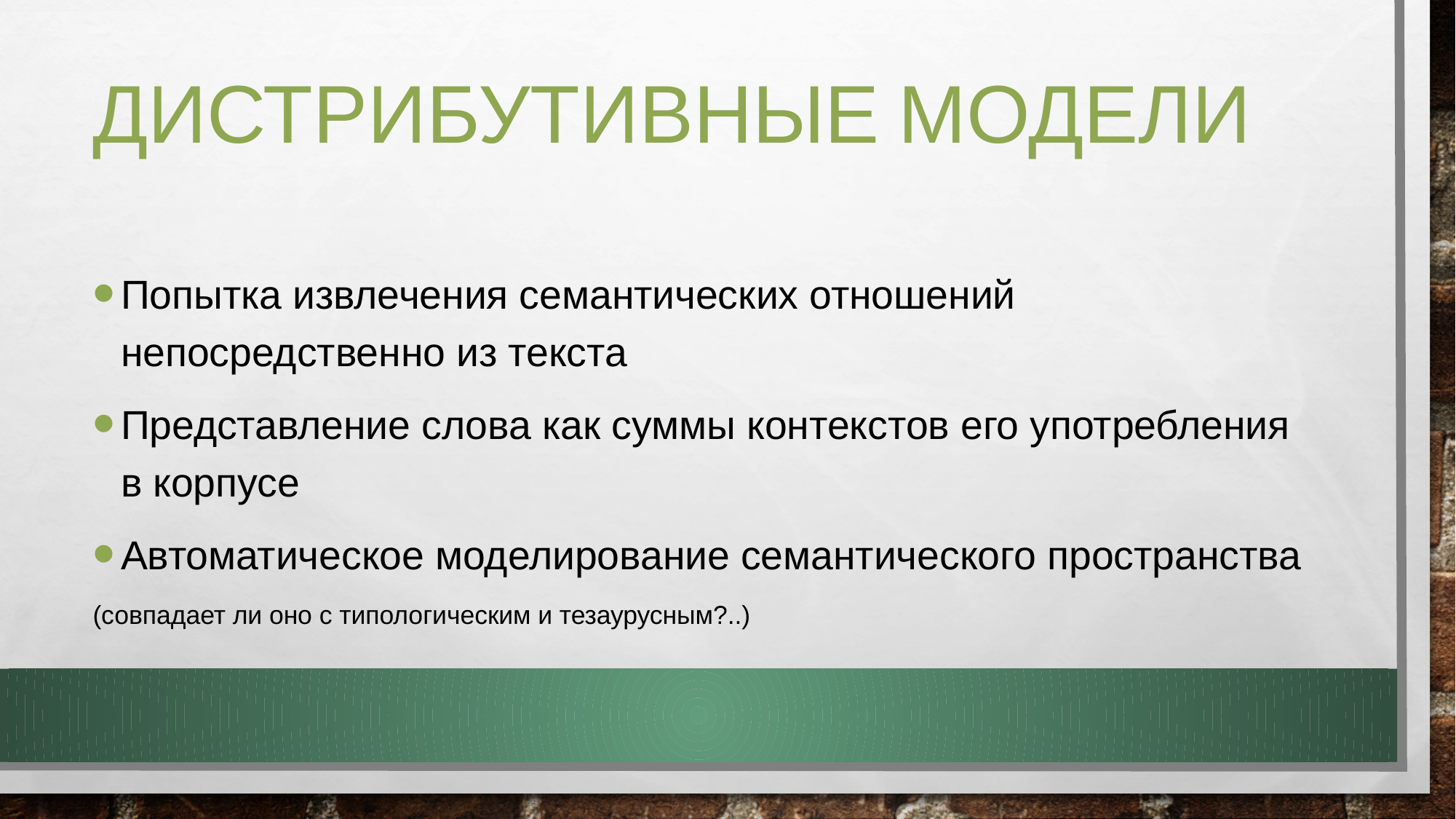

# Дистрибутивные модели
Попытка извлечения семантических отношений непосредственно из текста
Представление слова как суммы контекстов его употребления в корпусе
Автоматическое моделирование семантического пространства
(совпадает ли оно с типологическим и тезаурусным?..)